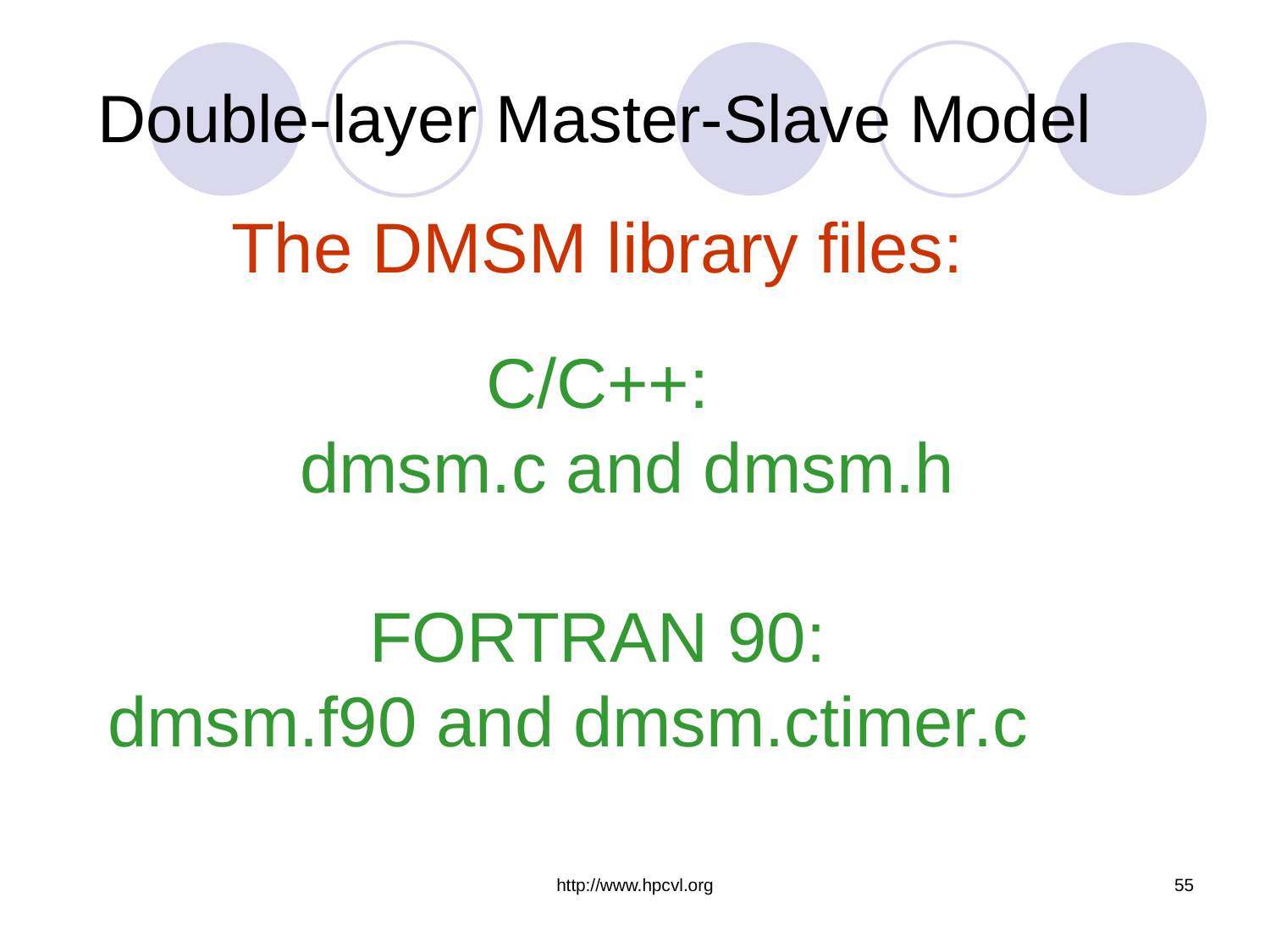

# Double-layer Master-Slave Model
The DMSM library files:

C/C++:
   dmsm.c and dmsm.h

FORTRAN 90:
   dmsm.f90 and dmsm.ctimer.c

http://www.hpcvl.org
55